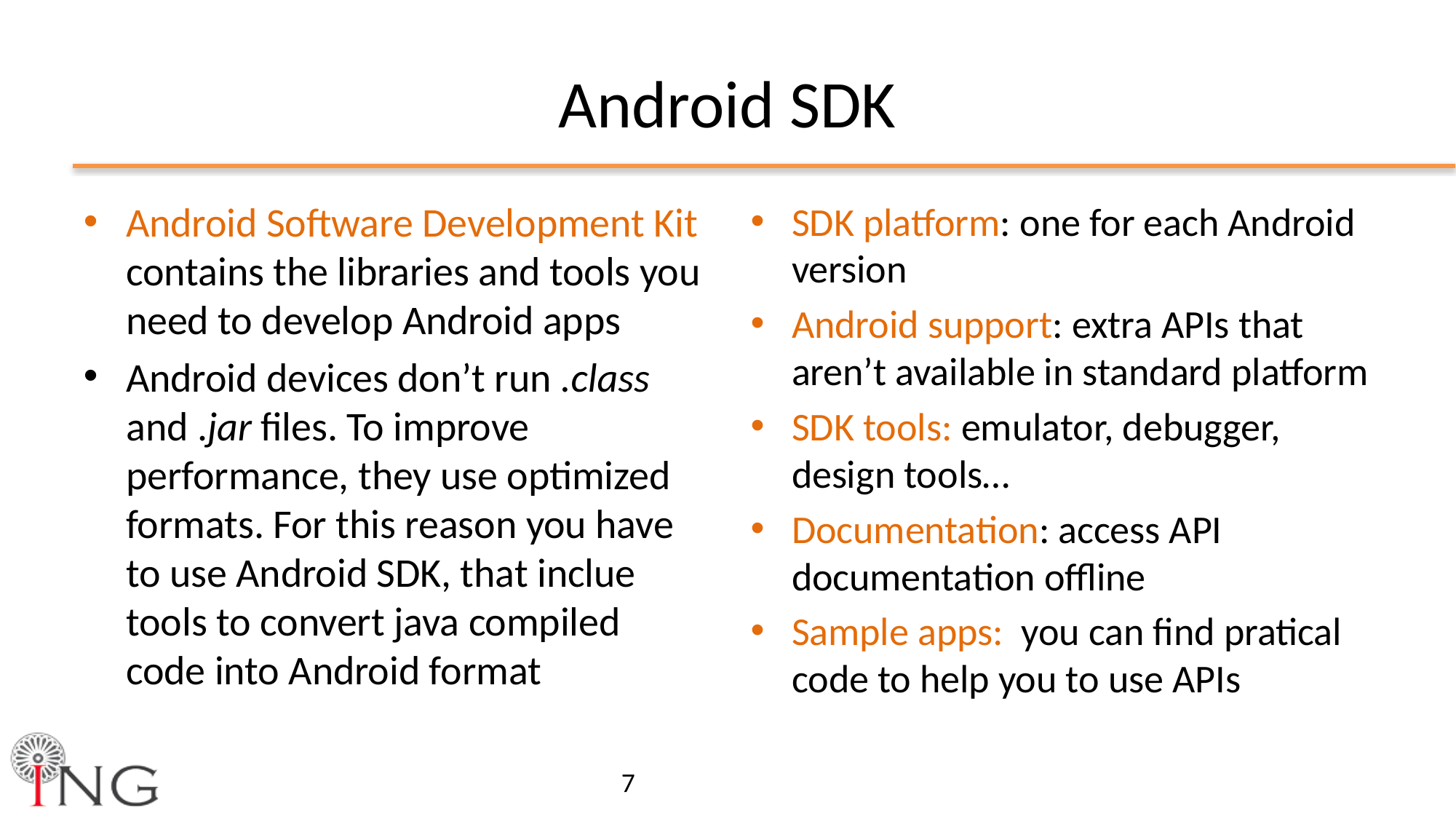

# Android SDK
Android Software Development Kit contains the libraries and tools you need to develop Android apps
Android devices don’t run .class and .jar files. To improve performance, they use optimized formats. For this reason you have to use Android SDK, that inclue tools to convert java compiled code into Android format

SDK platform: one for each Android version
Android support: extra APIs that aren’t available in standard platform
SDK tools: emulator, debugger, design tools…
Documentation: access API documentation offline
Sample apps:  you can find pratical code to help you to use APIs

7